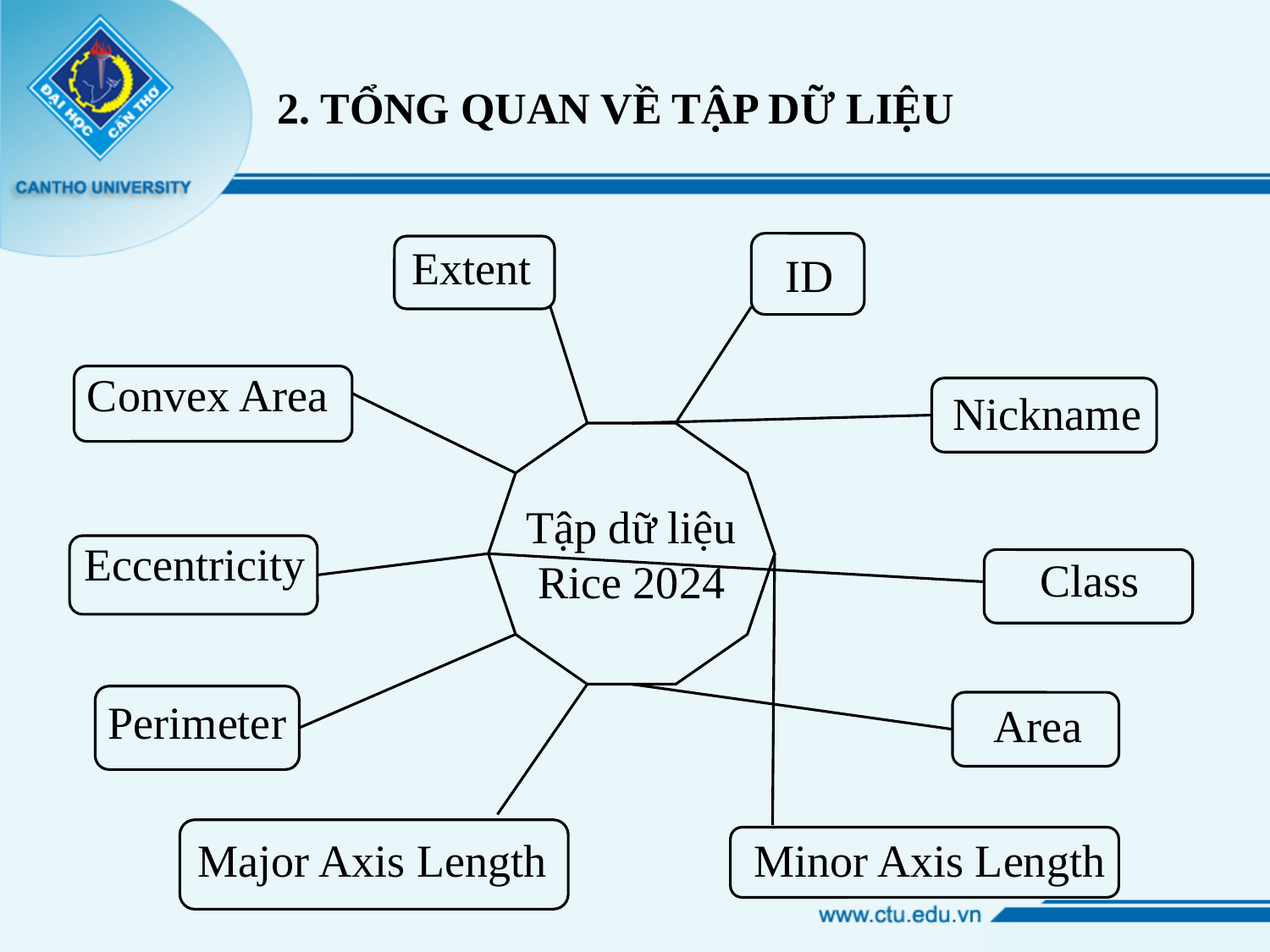

2. TỔNG QUAN VỀ TẬP DỮ LIỆU
Extent

ID
Convex Area

Nickname

Tập dữ liệu
Rice 2024
Eccentricity

Class

Perimeter
Area

Major Axis Length
Minor Axis Length

13